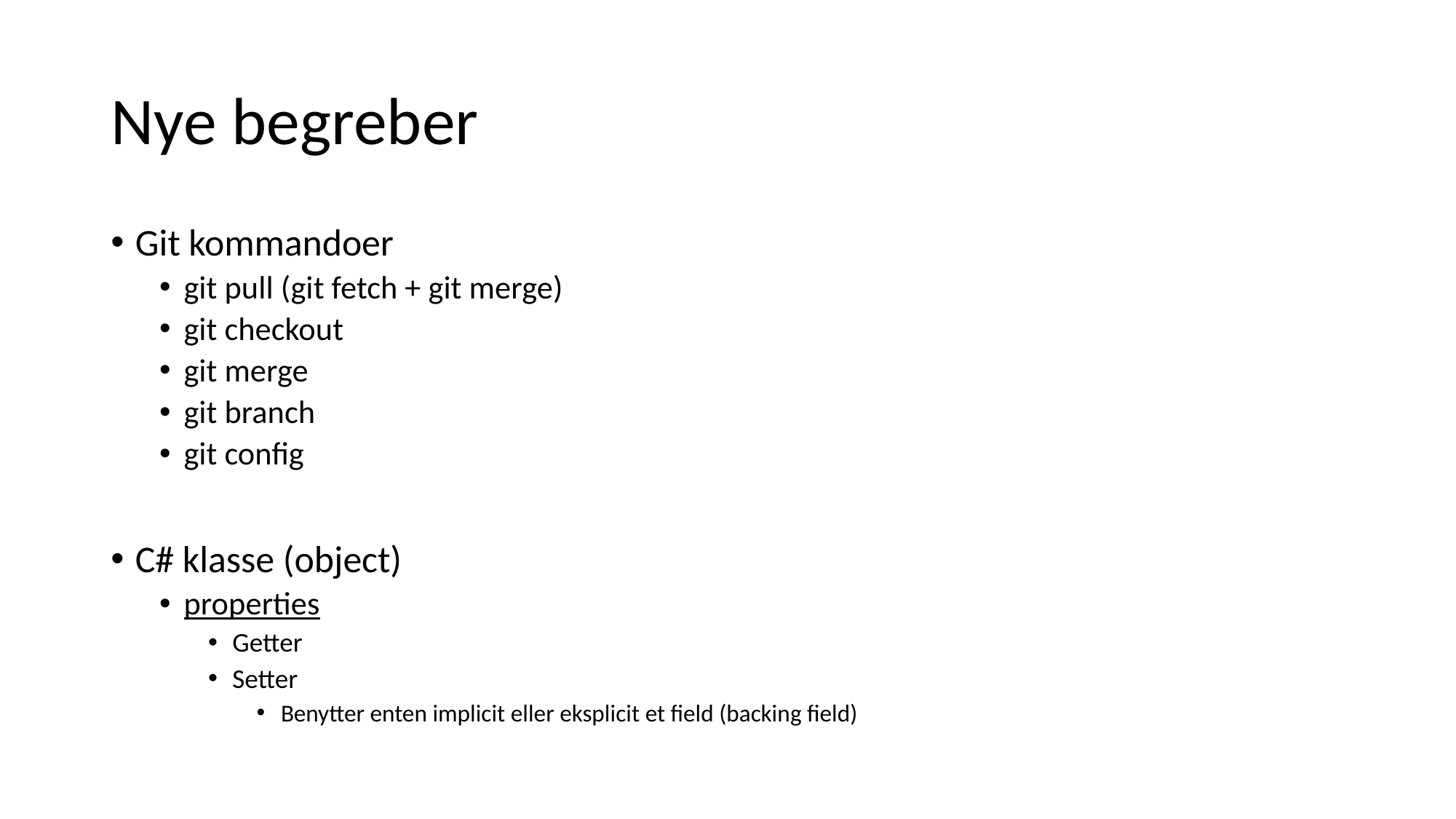

# Nye begreber
Git kommandoer
git pull (git fetch + git merge)
git checkout
git merge
git branch
git config

C# klasse (object)
properties
Getter
Setter
Benytter enten implicit eller eksplicit et field (backing field)